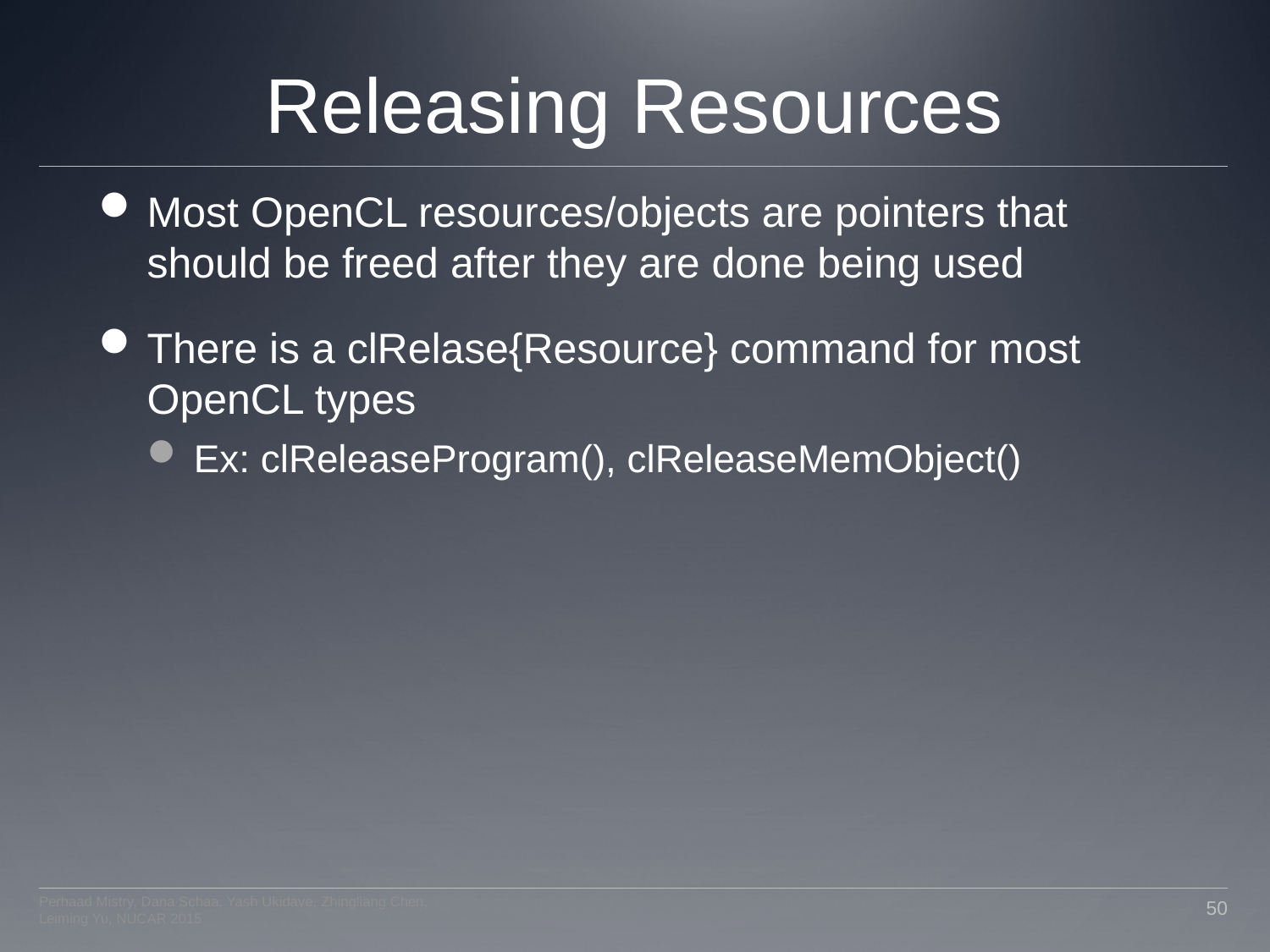

# Releasing Resources
Most OpenCL resources/objects are pointers that should be freed after they are done being used
There is a clRelase{Resource} command for most OpenCL types
Ex: clReleaseProgram(), clReleaseMemObject()
Perhaad Mistry, Dana Schaa, Yash Ukidave, Zhingliang Chen, Leiming Yu, NUCAR 2015
50